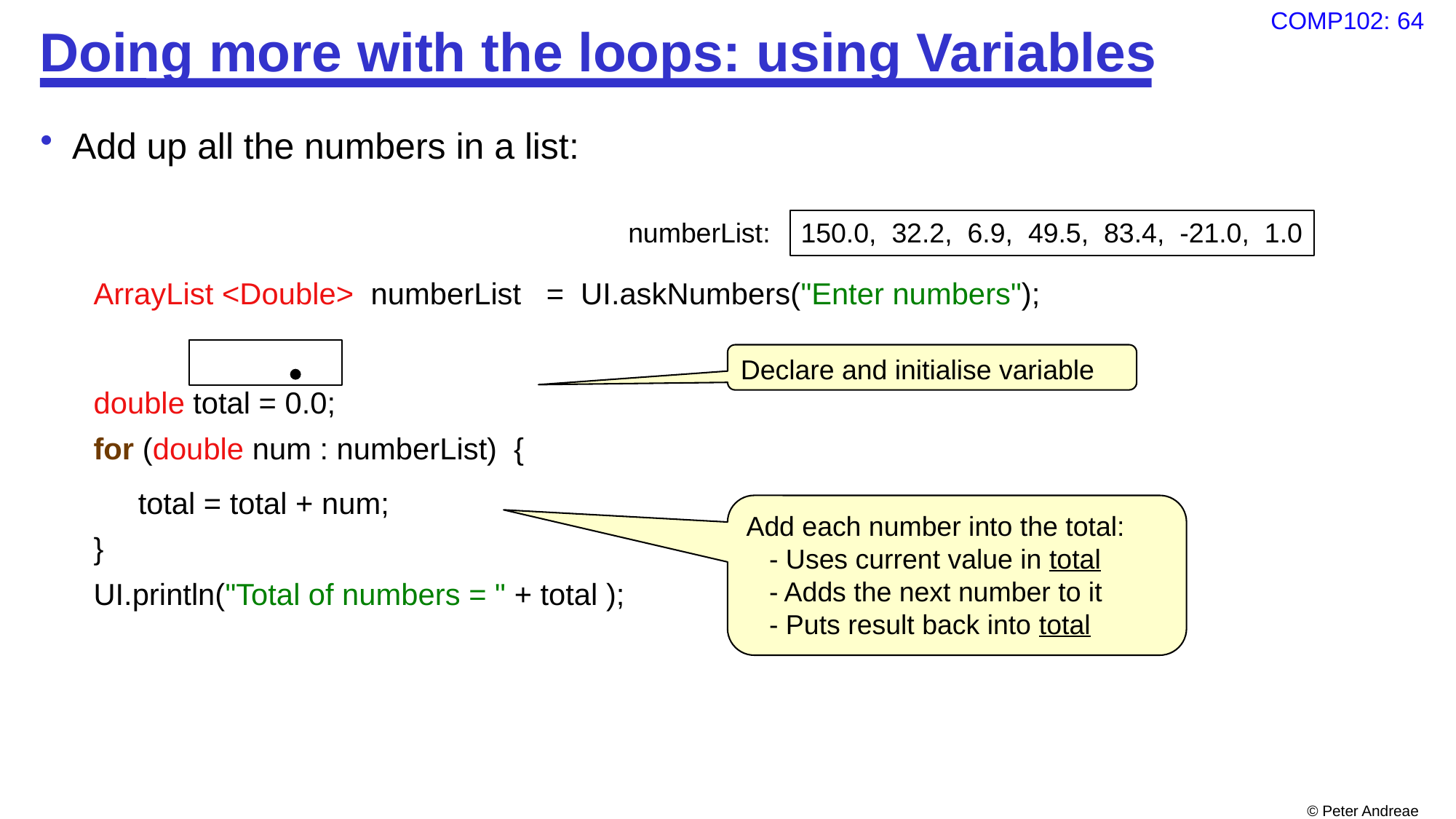

# Doing more with the loops: using Variables
Add up all the numbers in a list:

ArrayList <Double>  numberList   =  UI.askNumbers("Enter numbers");

double total = 0.0;
for (double num : numberList)  {
total = total + num;
}
UI.println("Total of numbers = " + total );

numberList:    150.0,  32.2,  6.9,  49.5,  83.4,  -21.0,  1.0

Declare and initialise variable
Add each number into the total:
   - Uses current value in total
   - Adds the next number to it
   - Puts result back into total